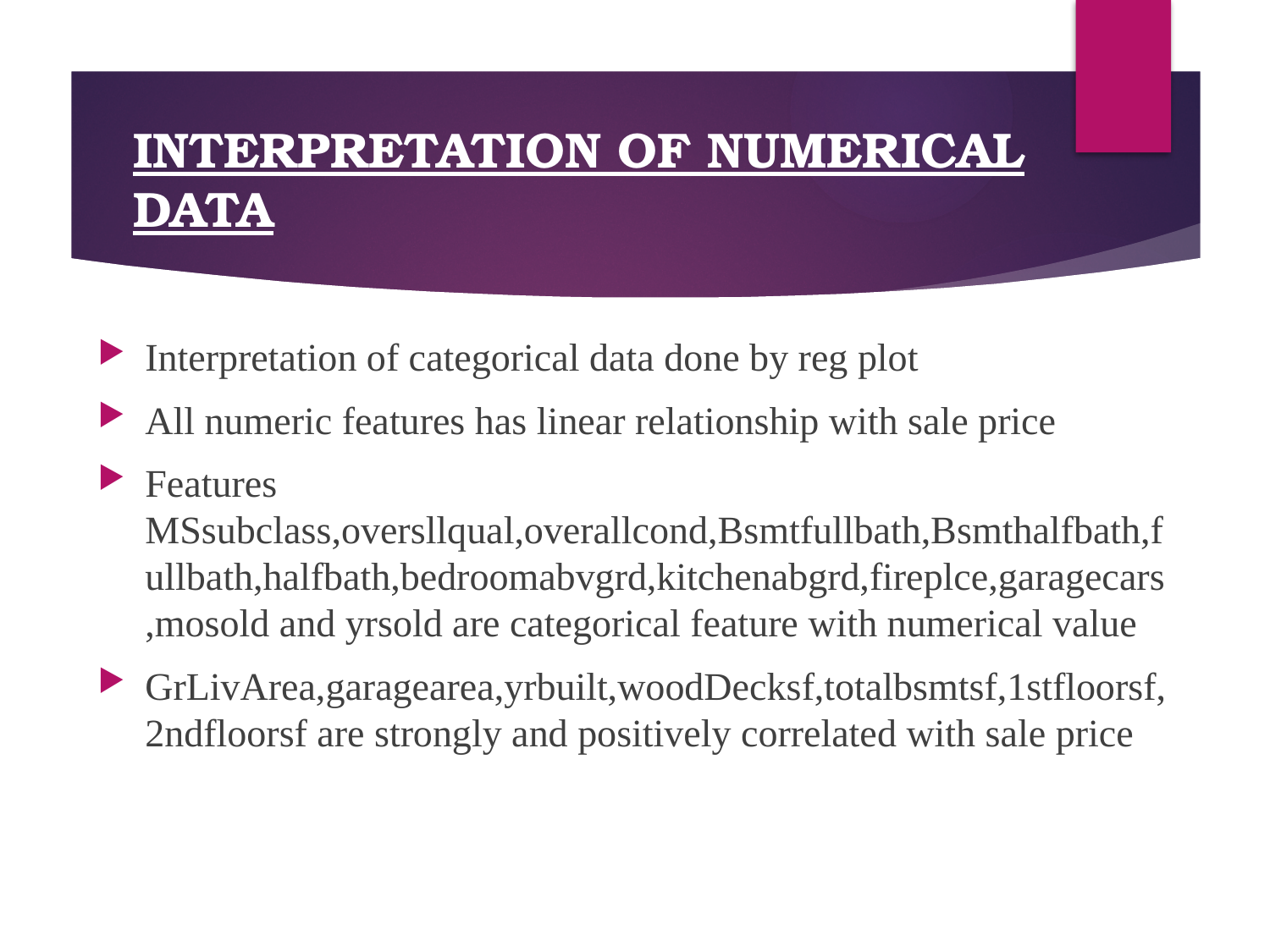

# INTERPRETATION OF NUMERICAL DATA
Interpretation of categorical data done by reg plot
All numeric features has linear relationship with sale price
Features MSsubclass,oversllqual,overallcond,Bsmtfullbath,Bsmthalfbath,fullbath,halfbath,bedroomabvgrd,kitchenabgrd,fireplce,garagecars,mosold and yrsold are categorical feature with numerical value
GrLivArea,garagearea,yrbuilt,woodDecksf,totalbsmtsf,1stfloorsf,2ndfloorsf are strongly and positively correlated with sale price